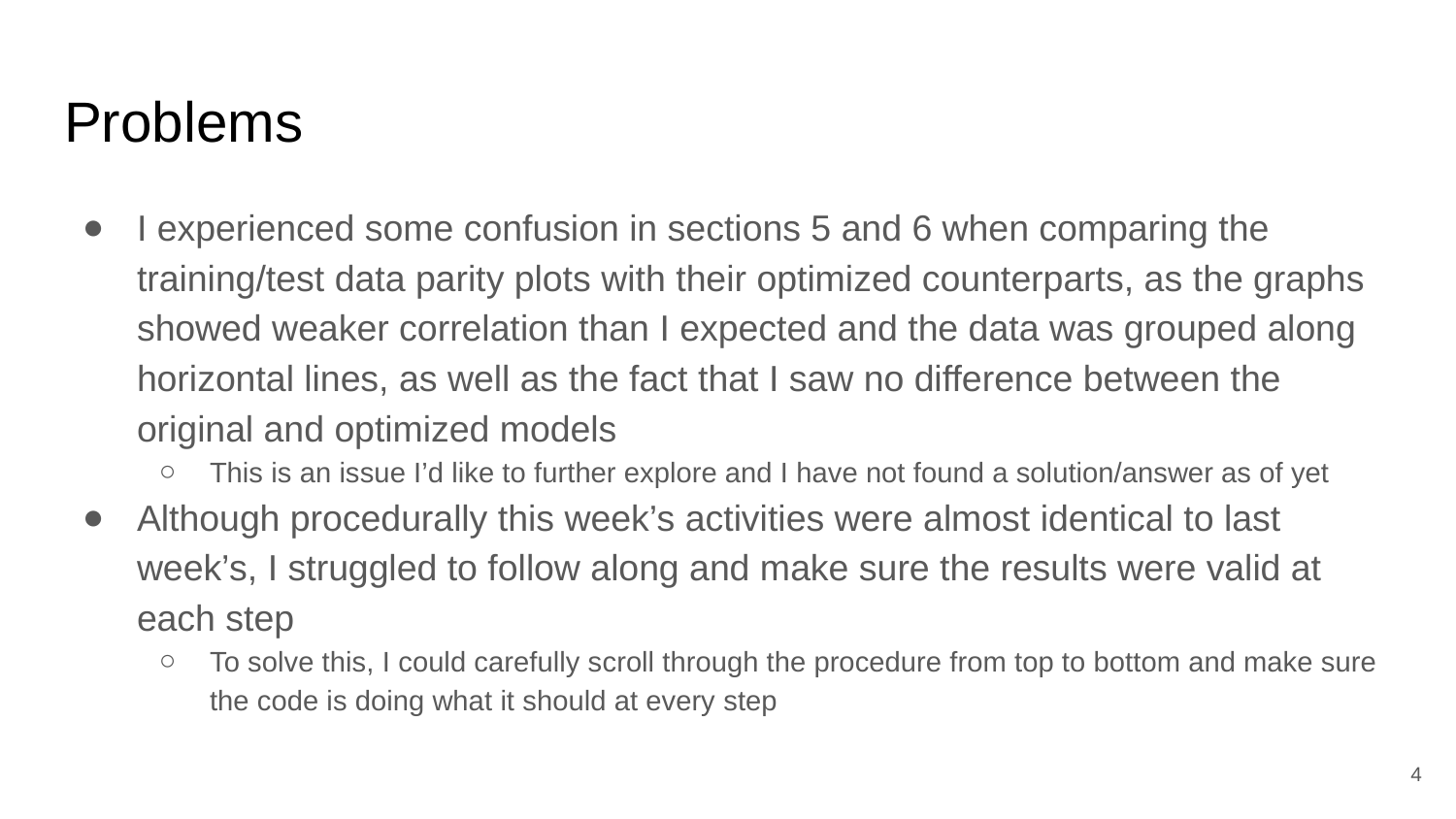

# Problems
I experienced some confusion in sections 5 and 6 when comparing the training/test data parity plots with their optimized counterparts, as the graphs showed weaker correlation than I expected and the data was grouped along horizontal lines, as well as the fact that I saw no difference between the original and optimized models
This is an issue I’d like to further explore and I have not found a solution/answer as of yet
Although procedurally this week’s activities were almost identical to last week’s, I struggled to follow along and make sure the results were valid at each step
To solve this, I could carefully scroll through the procedure from top to bottom and make sure the code is doing what it should at every step
4